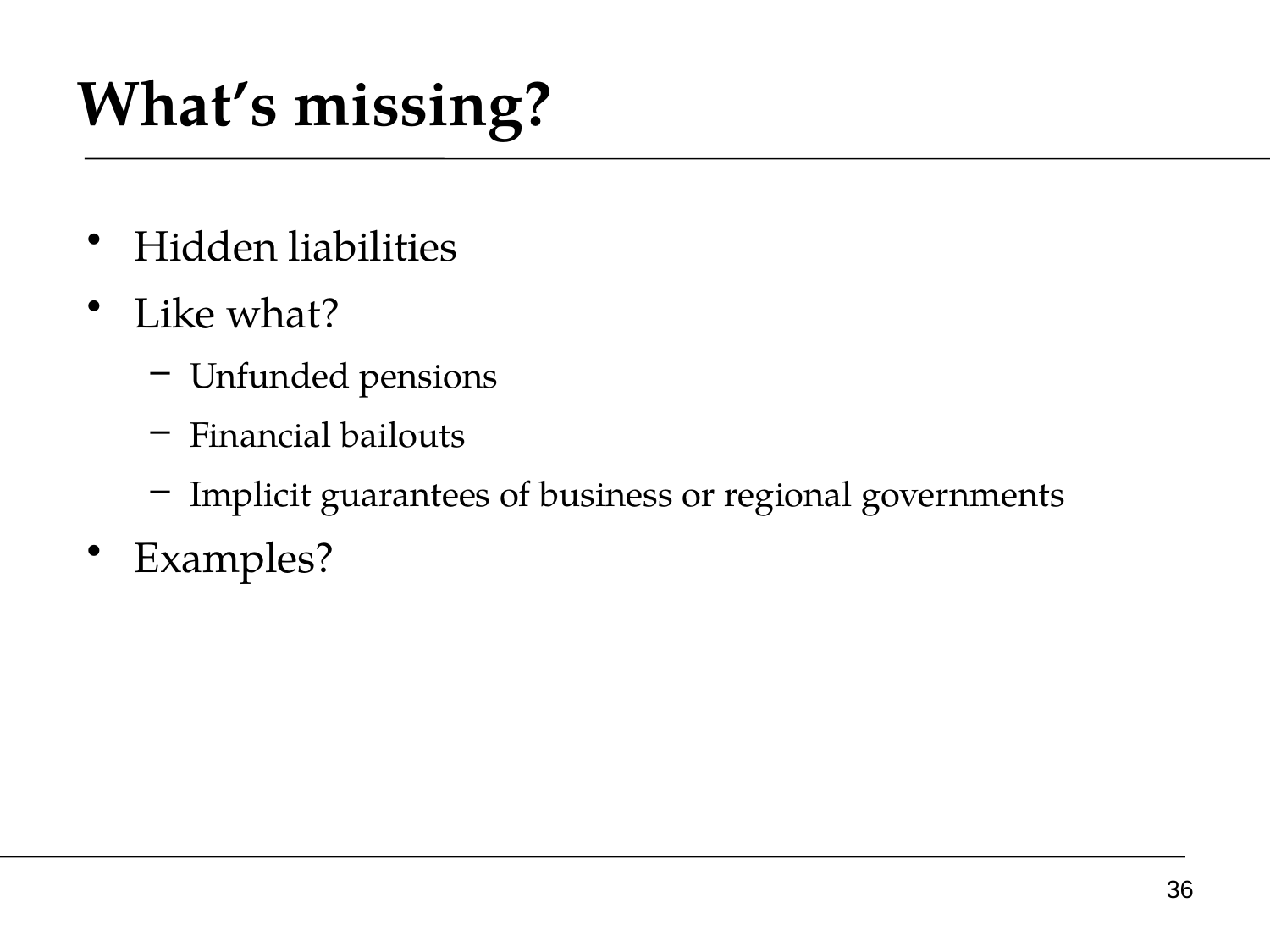

# What’s missing?
Hidden liabilities
Like what?
Unfunded pensions
Financial bailouts
Implicit guarantees of business or regional governments
Examples?

36